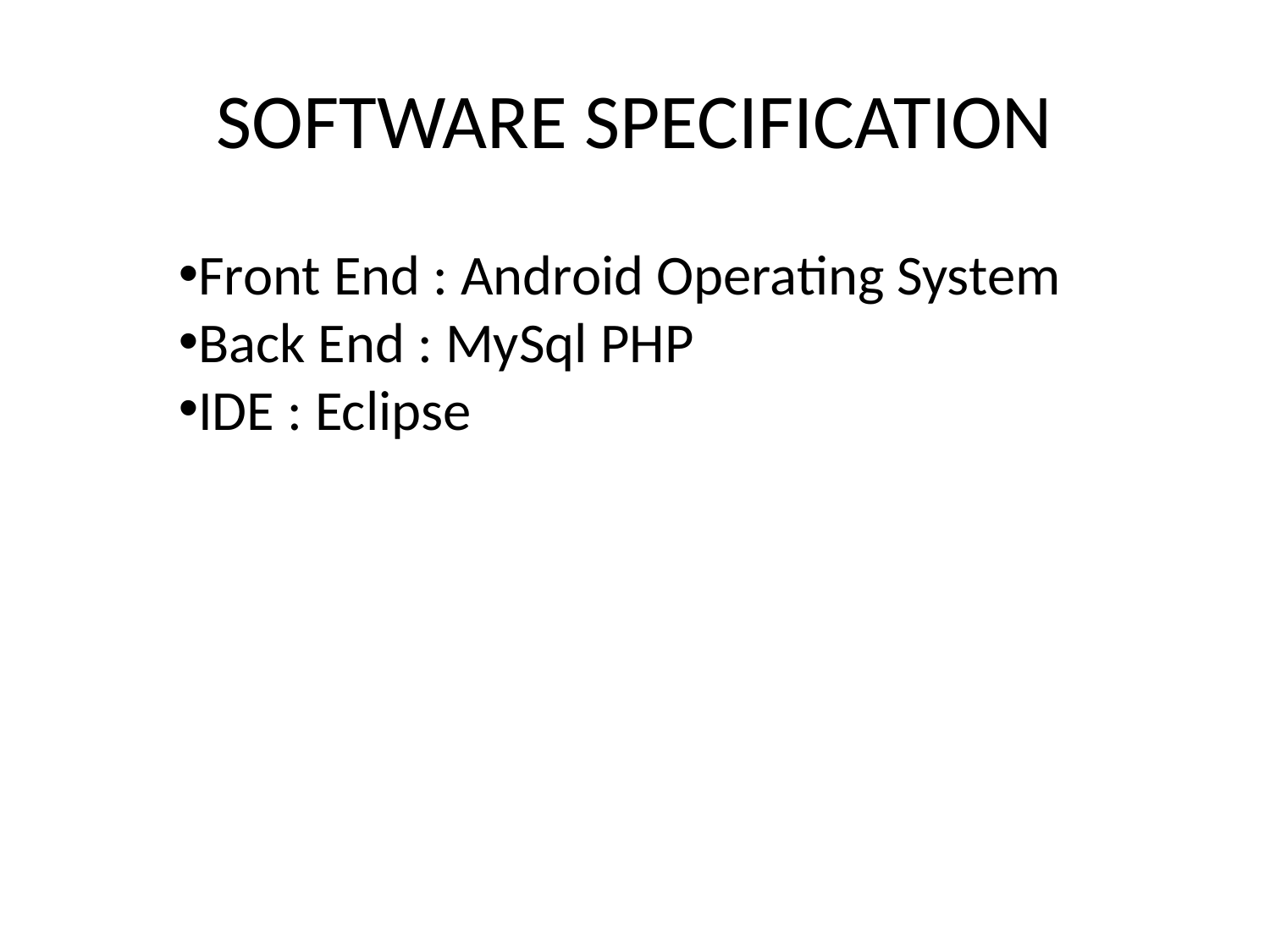

# SOFTWARE SPECIFICATION
Front End : Android Operating System
Back End : MySql PHP
IDE : Eclipse